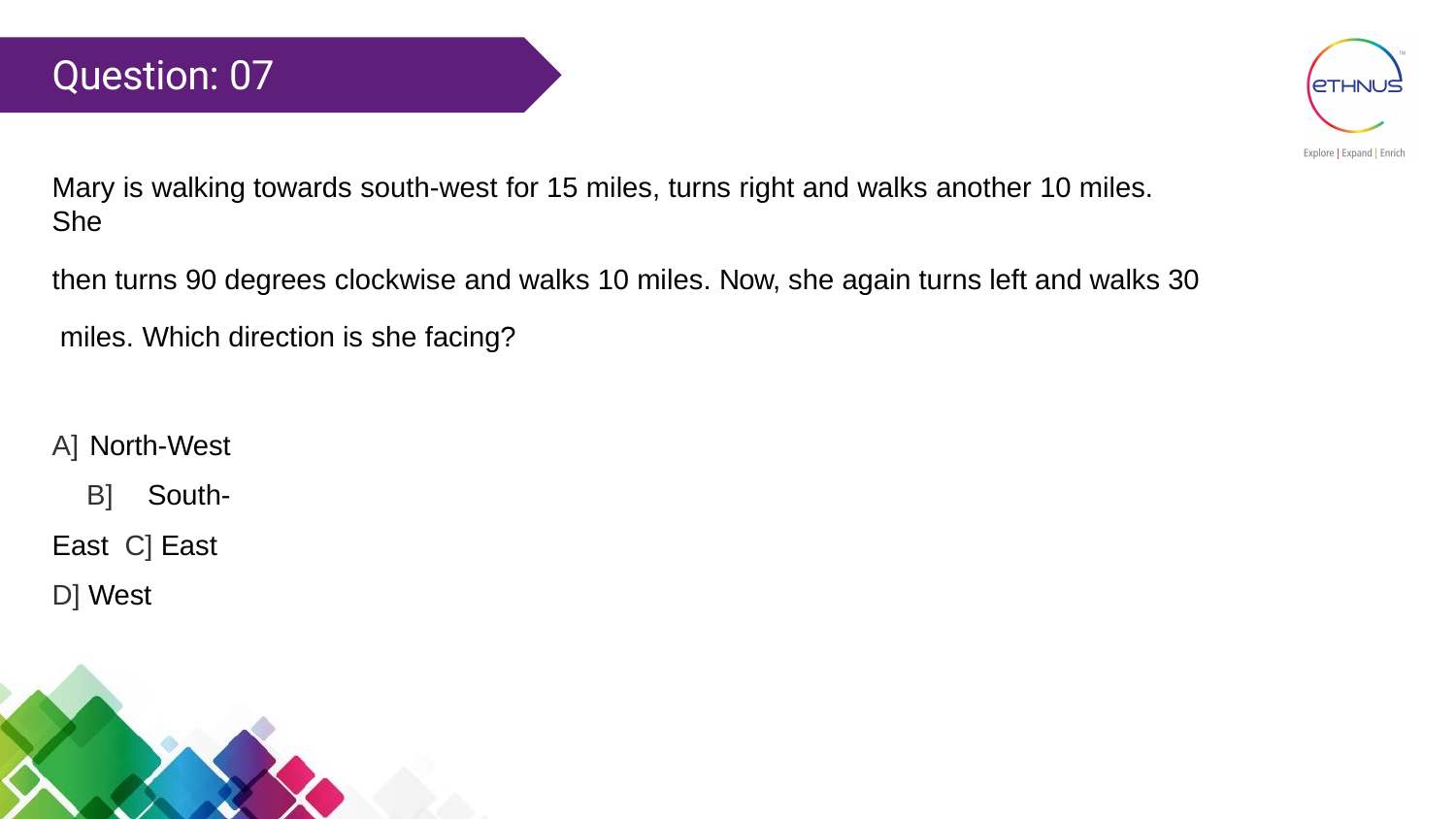

# Question: 07
Mary is walking towards south-west for 15 miles, turns right and walks another 10 miles. She
then turns 90 degrees clockwise and walks 10 miles. Now, she again turns left and walks 30  miles. Which direction is she facing?

A] North-West  B] South-East  C] East
D] West